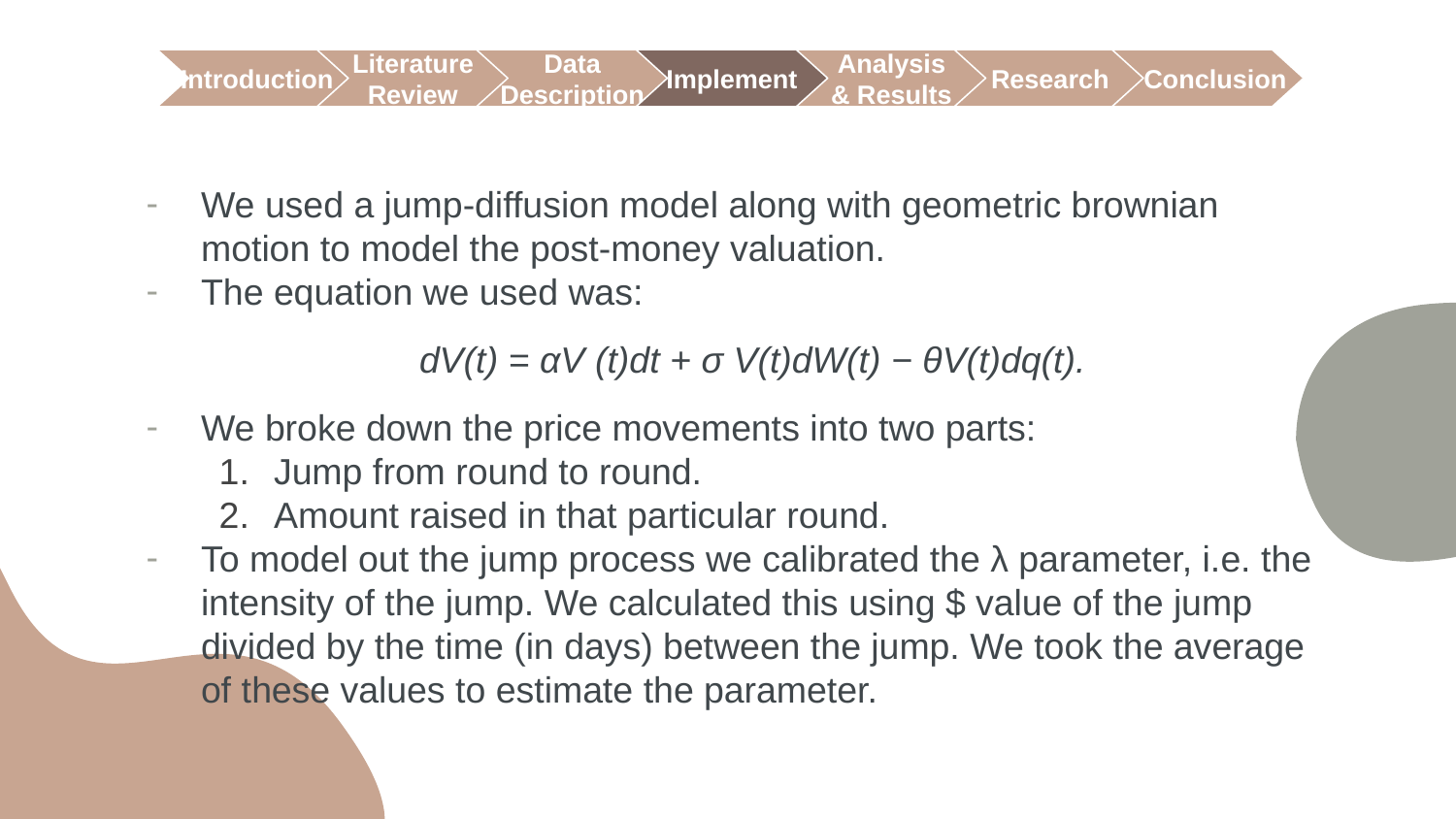

Research
  Conclusion
 Introduction
Literature
Review
Data
Description
Implement
Analysis
& Results
We used a jump-diffusion model along with geometric brownian motion to model the post-money valuation.
The equation we used was:
dV(t) = αV (t)dt + σ V(t)dW(t) − θV(t)dq(t).
We broke down the price movements into two parts:
Jump from round to round.
Amount raised in that particular round.
To model out the jump process we calibrated the λ parameter, i.e. the intensity of the jump. We calculated this using $ value of the jump divided by the time (in days) between the jump. We took the average of these values to estimate the parameter.